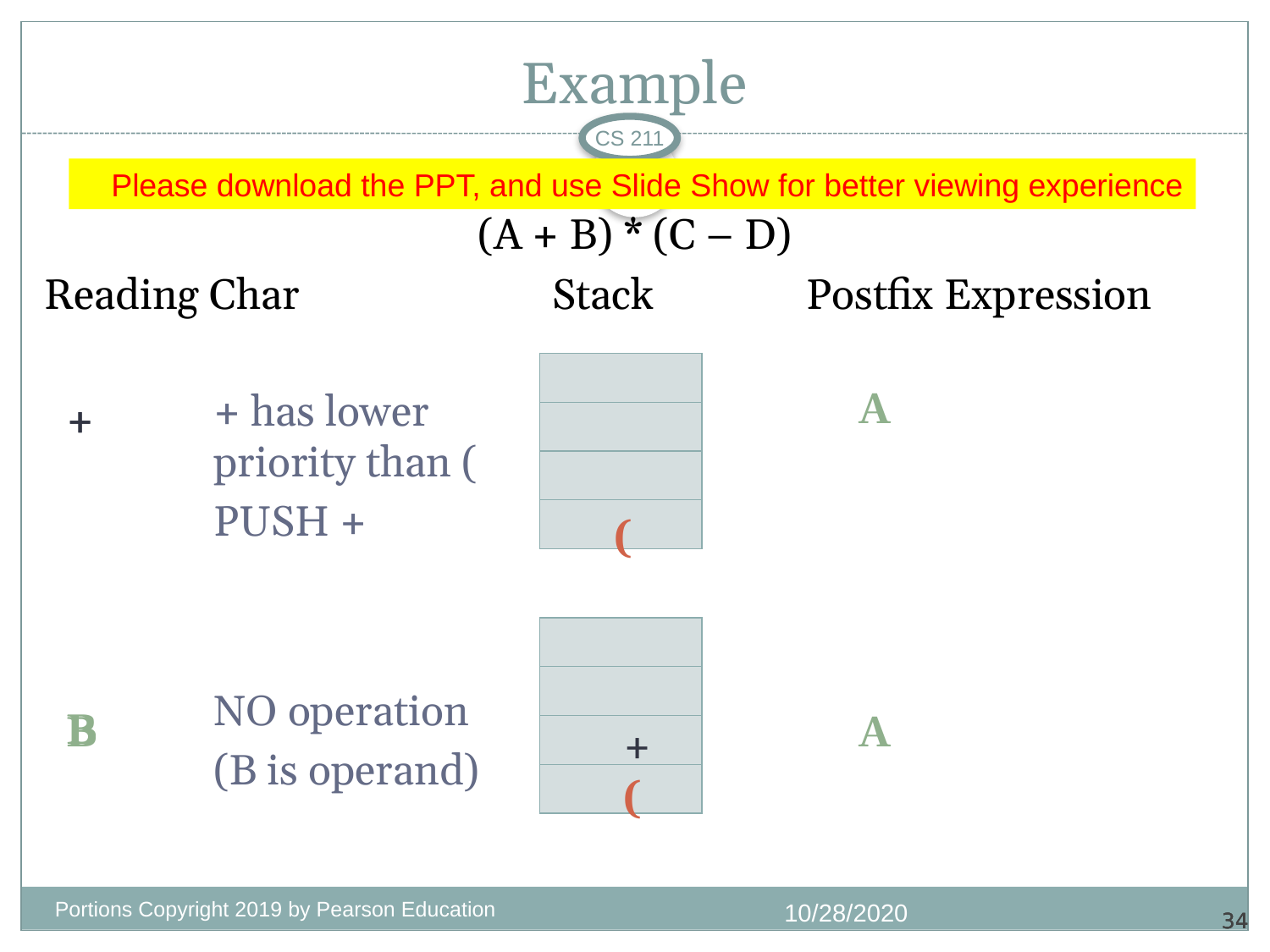

# Example
CS 211
Please download the PPT, and use Slide Show for better viewing experience
(A + B) * (C – D)
Reading Char		Stack		Postfix Expression
|  |
| --- |
|  |
|  |
|  |
A
+ has lower priority than (
PUSH +
+
+
(
|  |
| --- |
|  |
|  |
|  |
NO operation
(B is operand)
B
B
A
+
(
Portions Copyright 2019 by Pearson Education
10/28/2020